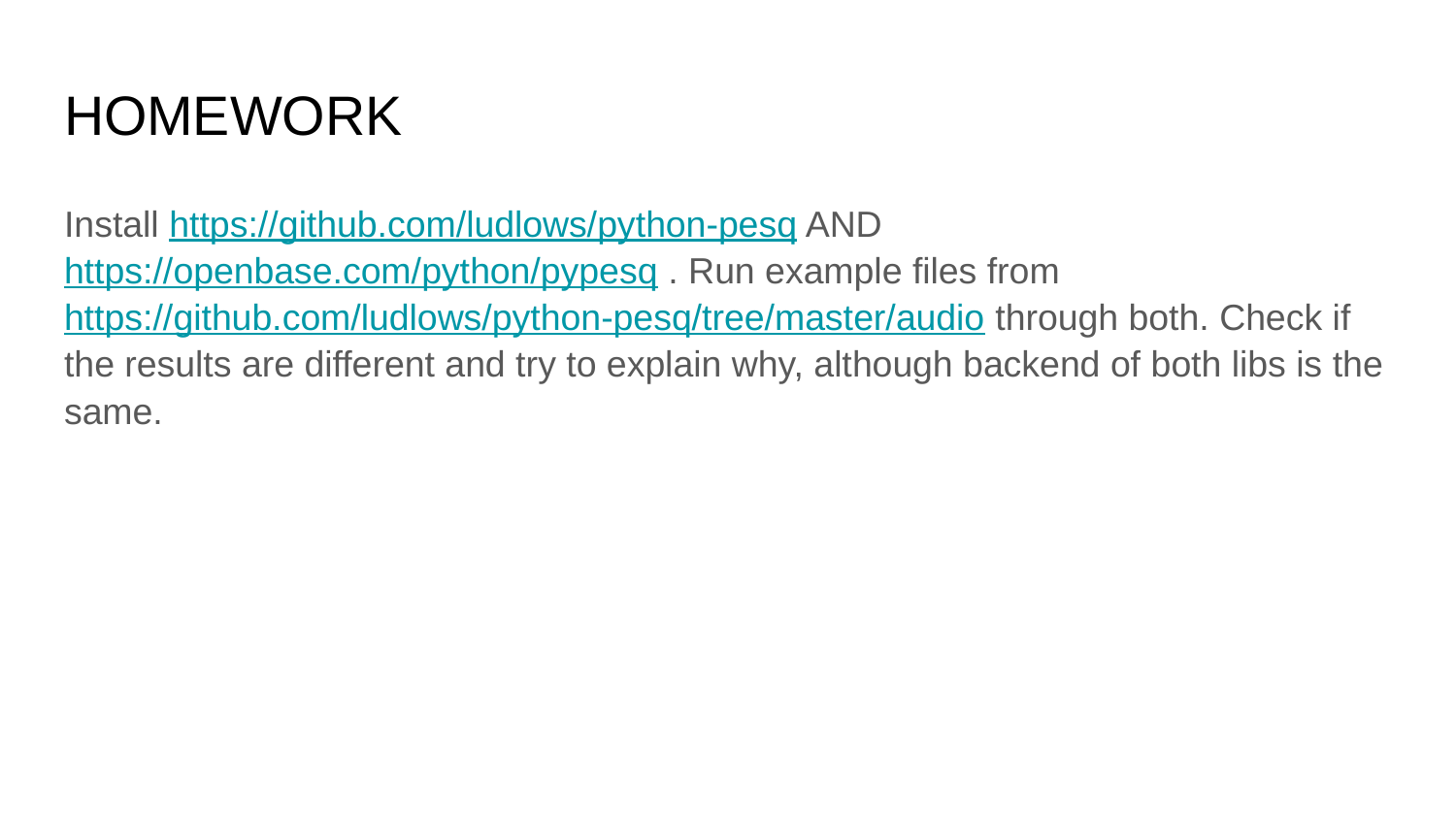

# HOMEWORK
Install https://github.com/ludlows/python-pesq AND https://openbase.com/python/pypesq . Run example files from https://github.com/ludlows/python-pesq/tree/master/audio through both. Check if the results are different and try to explain why, although backend of both libs is the same.